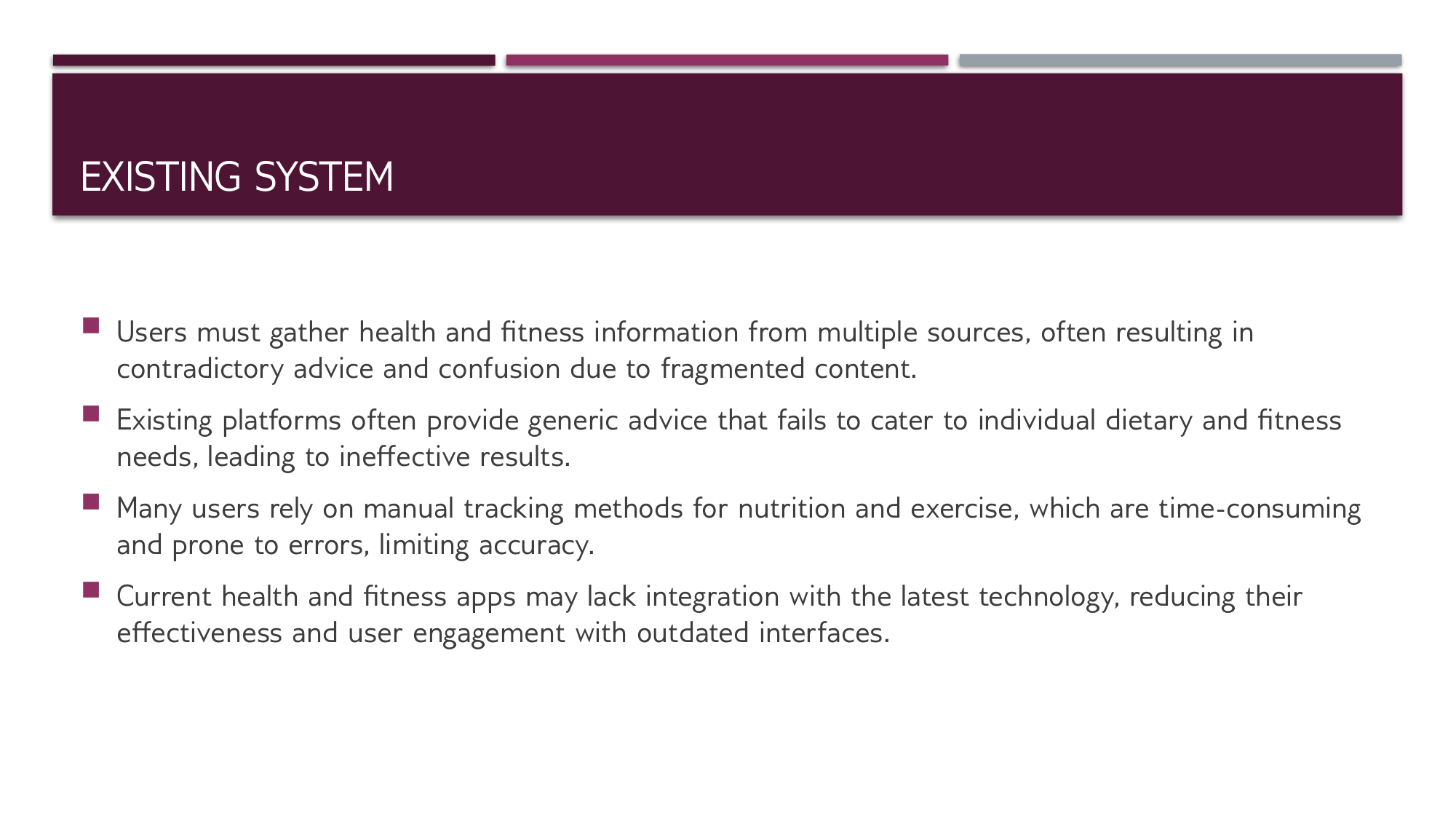

# EXISTING SYSTEM
Users must gather health and fitness information from multiple sources, often resulting in contradictory advice and confusion due to fragmented content.
Existing platforms often provide generic advice that fails to cater to individual dietary and fitness needs, leading to ineffective results.
Many users rely on manual tracking methods for nutrition and exercise, which are time-consuming and prone to errors, limiting accuracy.
Current health and fitness apps may lack integration with the latest technology, reducing their effectiveness and user engagement with outdated interfaces.